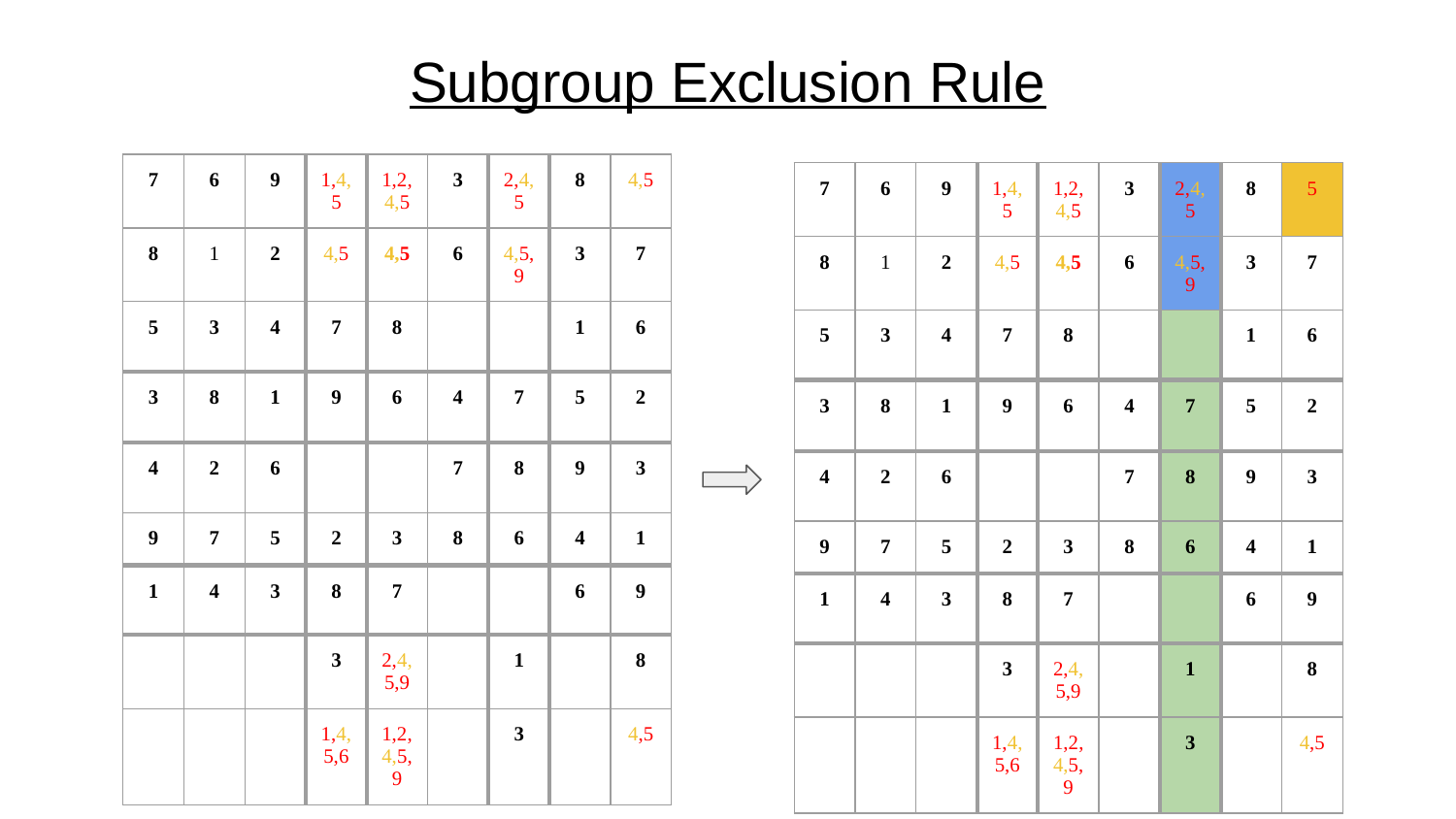

# Subgroup Exclusion Rule
| 7 | 6 | 9 | 1,4,5 | 1,2,4,5 | 3 | 2,4,5 | 8 | 4,5 |
| --- | --- | --- | --- | --- | --- | --- | --- | --- |
| 8 | 1 | 2 | 4,5 | 4,5 | 6 | 4,5,9 | 3 | 7 |
| 5 | 3 | 4 | 7 | 8 |  |  | 1 | 6 |
| 3 | 8 | 1 | 9 | 6 | 4 | 7 | 5 | 2 |
| 4 | 2 | 6 |  |  | 7 | 8 | 9 | 3 |
| 9 | 7 | 5 | 2 | 3 | 8 | 6 | 4 | 1 |
| 1 | 4 | 3 | 8 | 7 |  |  | 6 | 9 |
|  |  |  | 3 | 2,4,5,9 |  | 1 |  | 8 |
|  |  |  | 1,4,5,6 | 1,2,4,5,9 |  | 3 |  | 4,5 |
| 7 | 6 | 9 | 1,4,5 | 1,2,4,5 | 3 | 2,4,5 | 8 | 5 |
| --- | --- | --- | --- | --- | --- | --- | --- | --- |
| 8 | 1 | 2 | 4,5 | 4,5 | 6 | 4,5,9 | 3 | 7 |
| 5 | 3 | 4 | 7 | 8 |  |  | 1 | 6 |
| 3 | 8 | 1 | 9 | 6 | 4 | 7 | 5 | 2 |
| 4 | 2 | 6 |  |  | 7 | 8 | 9 | 3 |
| 9 | 7 | 5 | 2 | 3 | 8 | 6 | 4 | 1 |
| 1 | 4 | 3 | 8 | 7 |  |  | 6 | 9 |
|  |  |  | 3 | 2,4,5,9 |  | 1 |  | 8 |
|  |  |  | 1,4,5,6 | 1,2,4,5,9 |  | 3 |  | 4,5 |